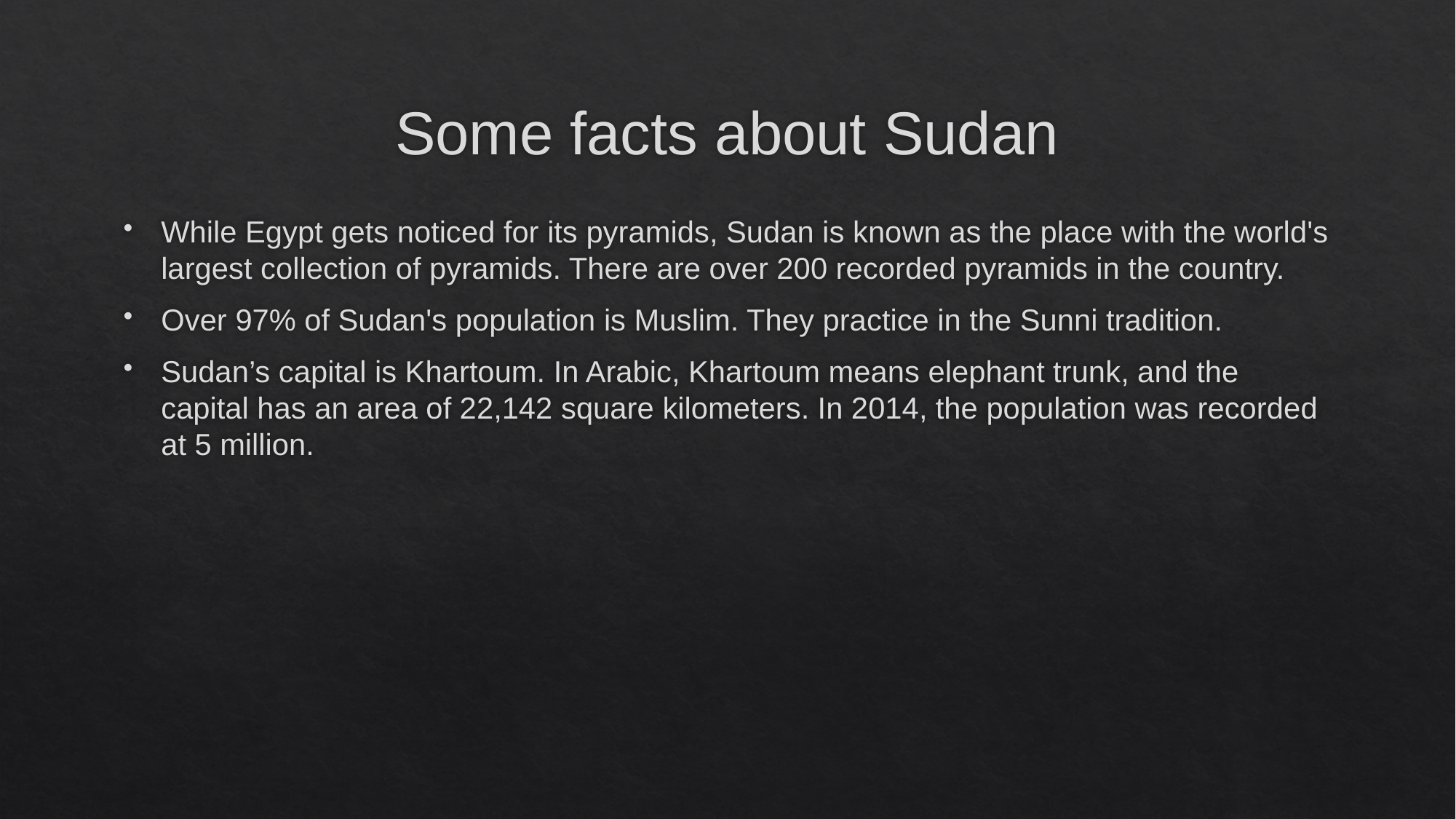

# Some facts about Sudan
While Egypt gets noticed for its pyramids, Sudan is known as the place with the world's largest collection of pyramids. There are over 200 recorded pyramids in the country.
Over 97% of Sudan's population is Muslim. They practice in the Sunni tradition.
Sudan’s capital is Khartoum. In Arabic, Khartoum means elephant trunk, and the capital has an area of 22,142 square kilometers. In 2014, the population was recorded at 5 million.